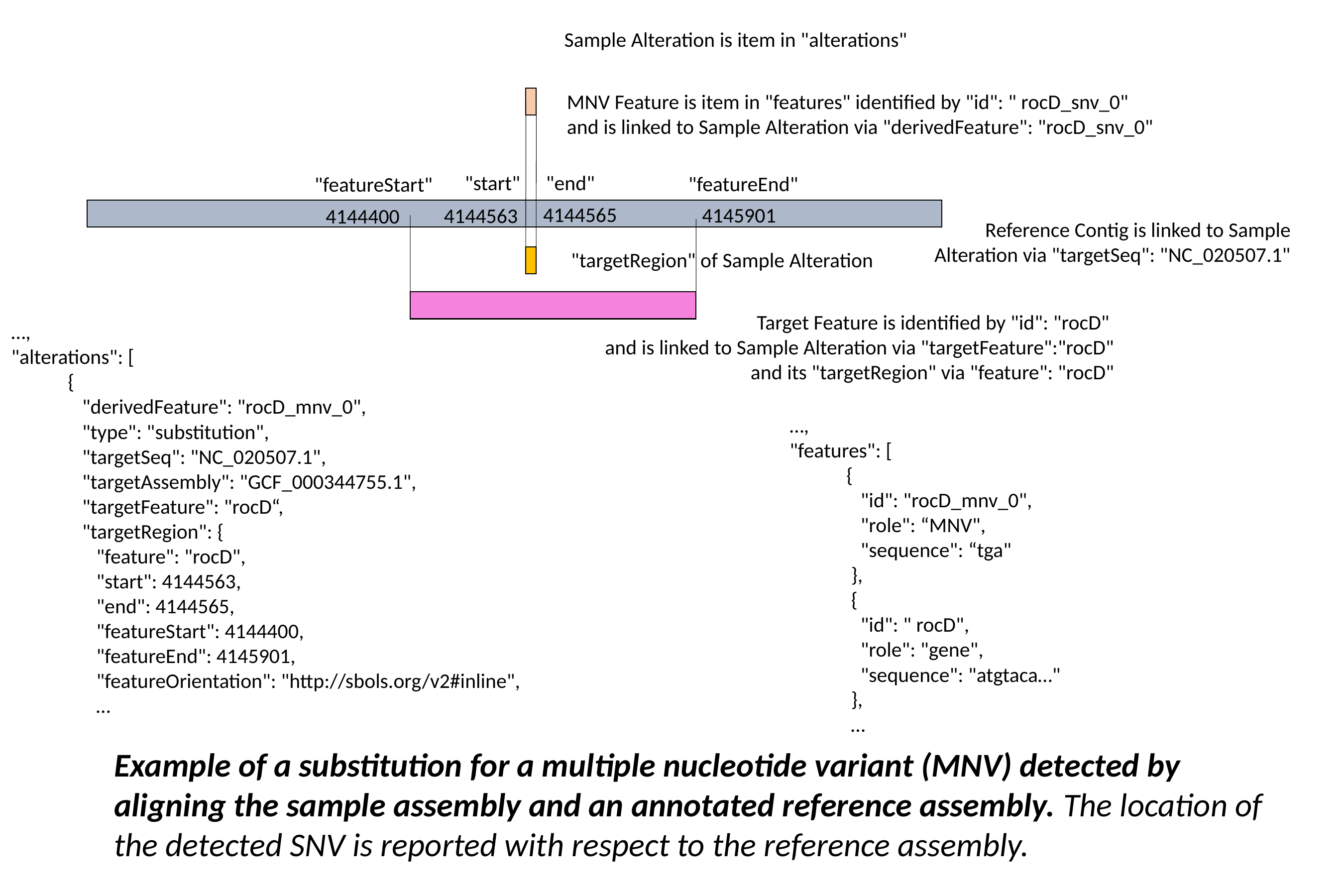

Sample Alteration is item in "alterations"
MNV Feature is item in "features" identified by "id": " rocD_snv_0"
and is linked to Sample Alteration via "derivedFeature": "rocD_snv_0"

"start"
"end"
"featureEnd"
"featureStart"
4144565
4145901
4144563
4144400

Reference Contig is linked to Sample Alteration via "targetSeq": "NC_020507.1"
"targetRegion" of Sample Alteration

Target Feature is identified by "id": "rocD"
and is linked to Sample Alteration via "targetFeature":"rocD"
and its "targetRegion" via "feature": "rocD"

…,
"alterations": [
            {
               "derivedFeature": "rocD_mnv_0",
               "type": "substitution",
               "targetSeq": "NC_020507.1",
               "targetAssembly": "GCF_000344755.1",
               "targetFeature": "rocD“,
               "targetRegion": {
                  "feature": "rocD",
                  "start": 4144563,
                  "end": 4144565,
                  "featureStart": 4144400,
                  "featureEnd": 4145901,
                  "featureOrientation": "http://sbols.org/v2#inline",
                  …
…,
"features": [
            {
               "id": "rocD_mnv_0",
               "role": “MNV",
               "sequence": “tga"
             },
             {
               "id": " rocD",
               "role": "gene",
               "sequence": "atgtaca…"
             },
             …
Example of a substitution for a multiple nucleotide variant (MNV) detected by aligning the sample assembly and an annotated reference assembly. The location of the detected SNV is reported with respect to the reference assembly.